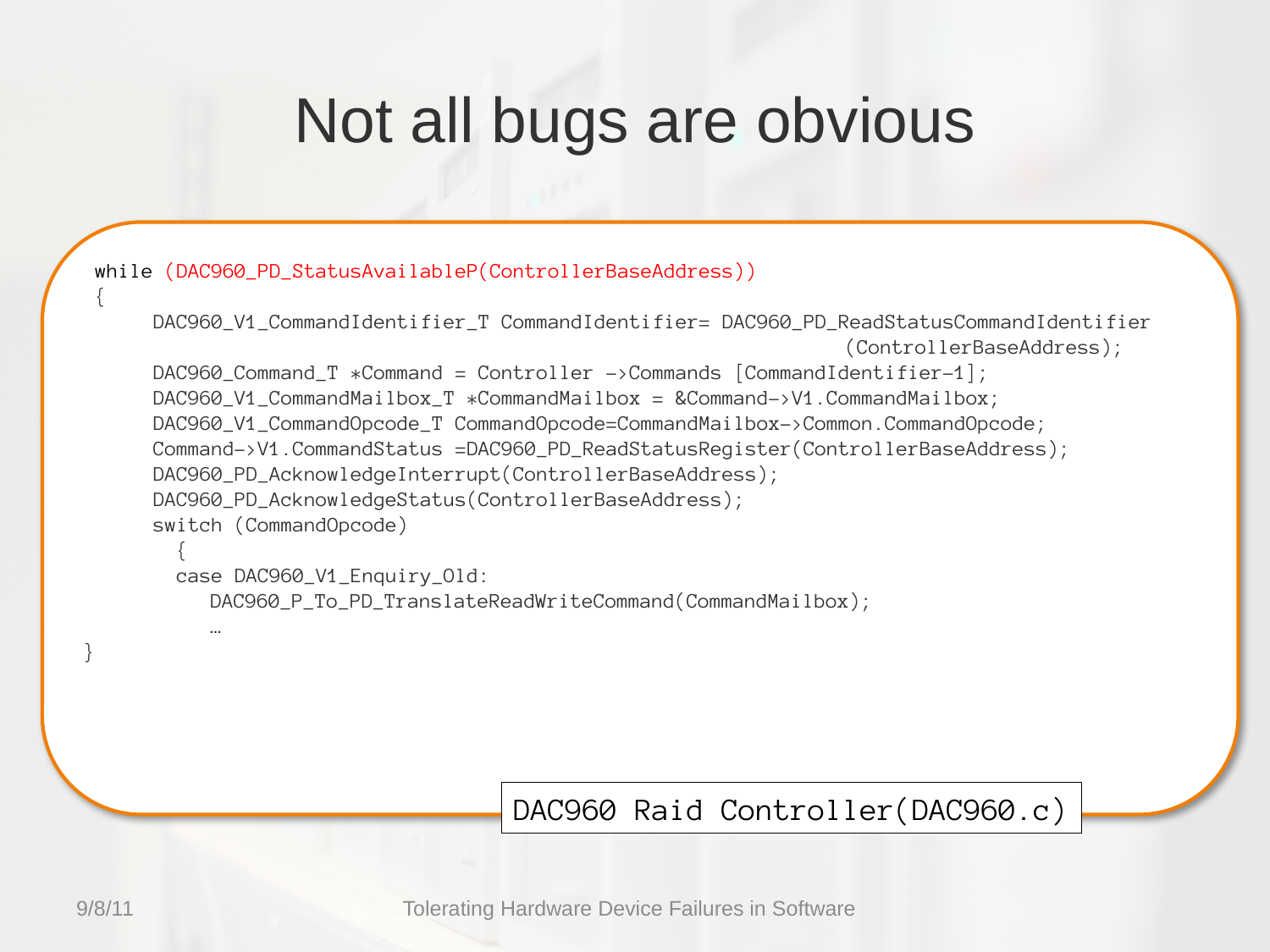

# Not all bugs are obvious
 while (DAC960_PD_StatusAvailableP(ControllerBaseAddress))
 {
      DAC960_V1_CommandIdentifier_T CommandIdentifier= DAC960_PD_ReadStatusCommandIdentifier 						(ControllerBaseAddress);
      DAC960_Command_T *Command = Controller ->Commands [CommandIdentifier-1];
      DAC960_V1_CommandMailbox_T *CommandMailbox = &Command->V1.CommandMailbox;
      DAC960_V1_CommandOpcode_T CommandOpcode=CommandMailbox->Common.CommandOpcode;
      Command->V1.CommandStatus =DAC960_PD_ReadStatusRegister(ControllerBaseAddress);
      DAC960_PD_AcknowledgeInterrupt(ControllerBaseAddress);
      DAC960_PD_AcknowledgeStatus(ControllerBaseAddress);
      switch (CommandOpcode)
        {
        case DAC960_V1_Enquiry_Old:
	DAC960_P_To_PD_TranslateReadWriteCommand(CommandMailbox);
	…
}

DAC960 Raid Controller(DAC960.c)
9/8/11
Tolerating Hardware Device Failures in Software